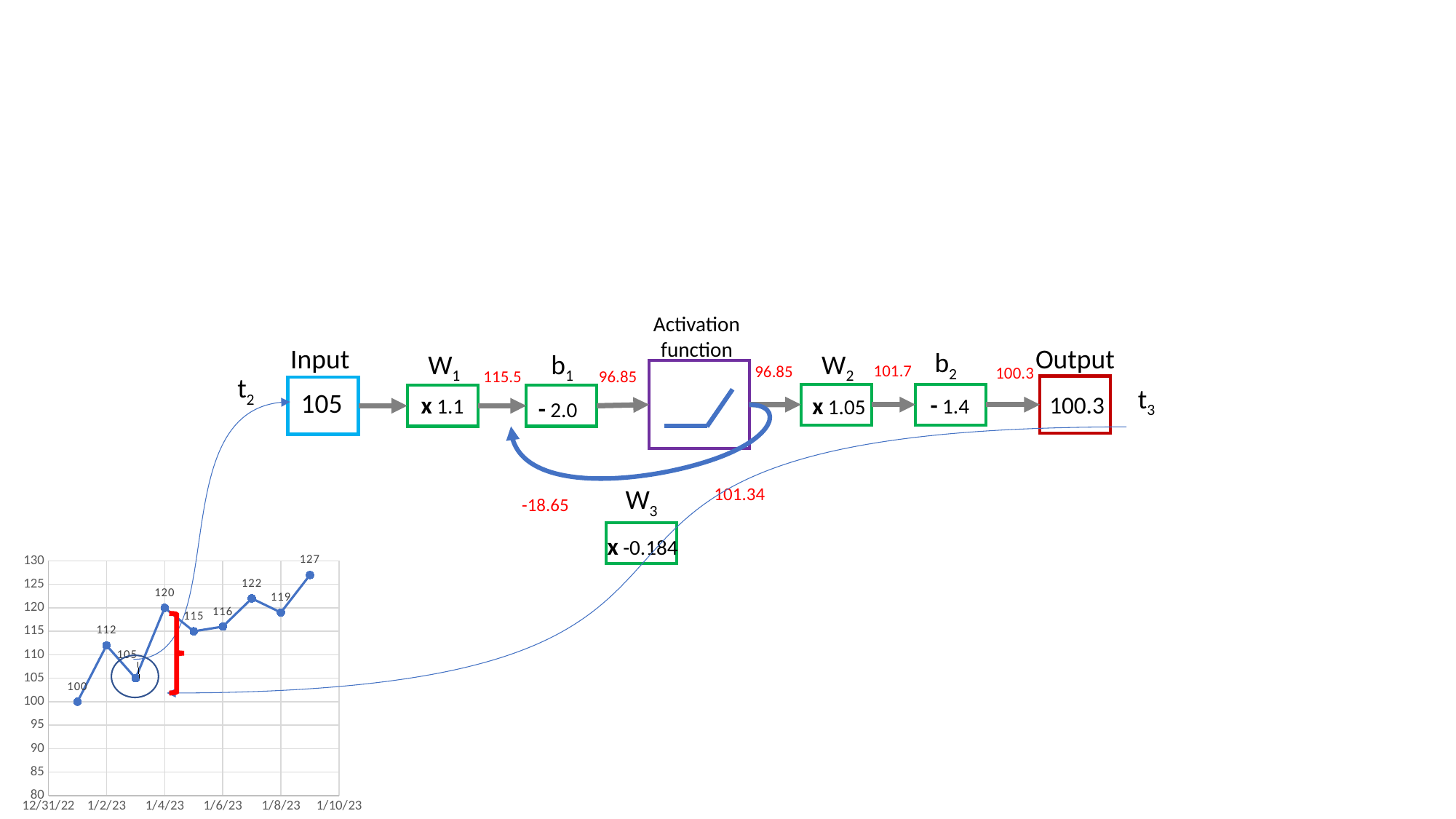

#
Activation
function
Input
Output
b2
W1
b1
W2
101.7
96.85
100.3

115.5
96.85
t2

t3

105

100.3

- 1.4
x 1.1

x 1.05
- 2.0
W3
101.34
-18.65

x -0.184

### Chart

| Category | A |
|---|---|